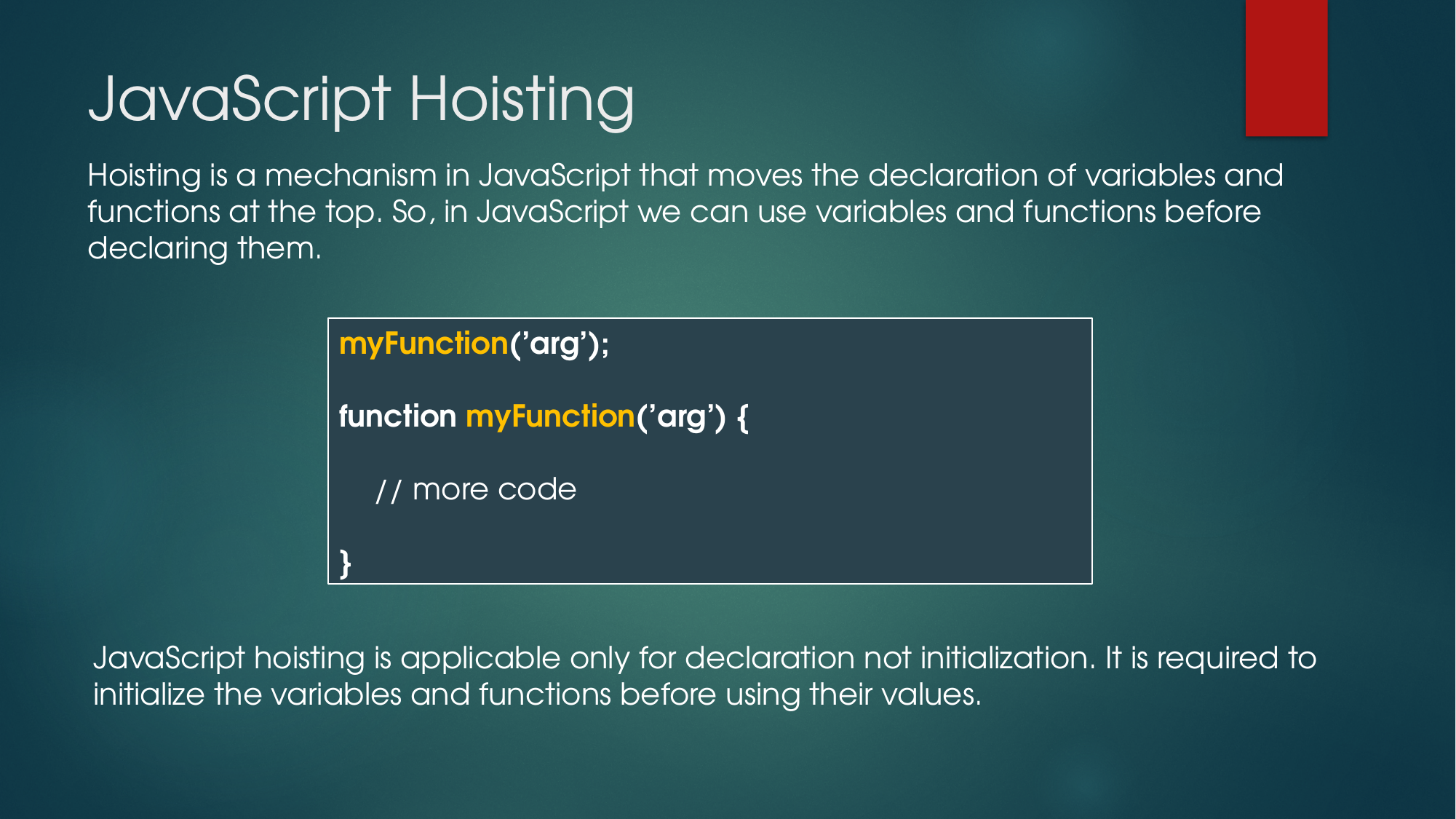

# JavaScript Hoisting
Hoisting is a mechanism in JavaScript that moves the declaration of variables and functions at the top. So, in JavaScript we can use variables and functions before declaring them.
myFunction(’arg’);

function myFunction(’arg’) {

    // more code

}
JavaScript hoisting is applicable only for declaration not initialization. It is required to initialize the variables and functions before using their values.